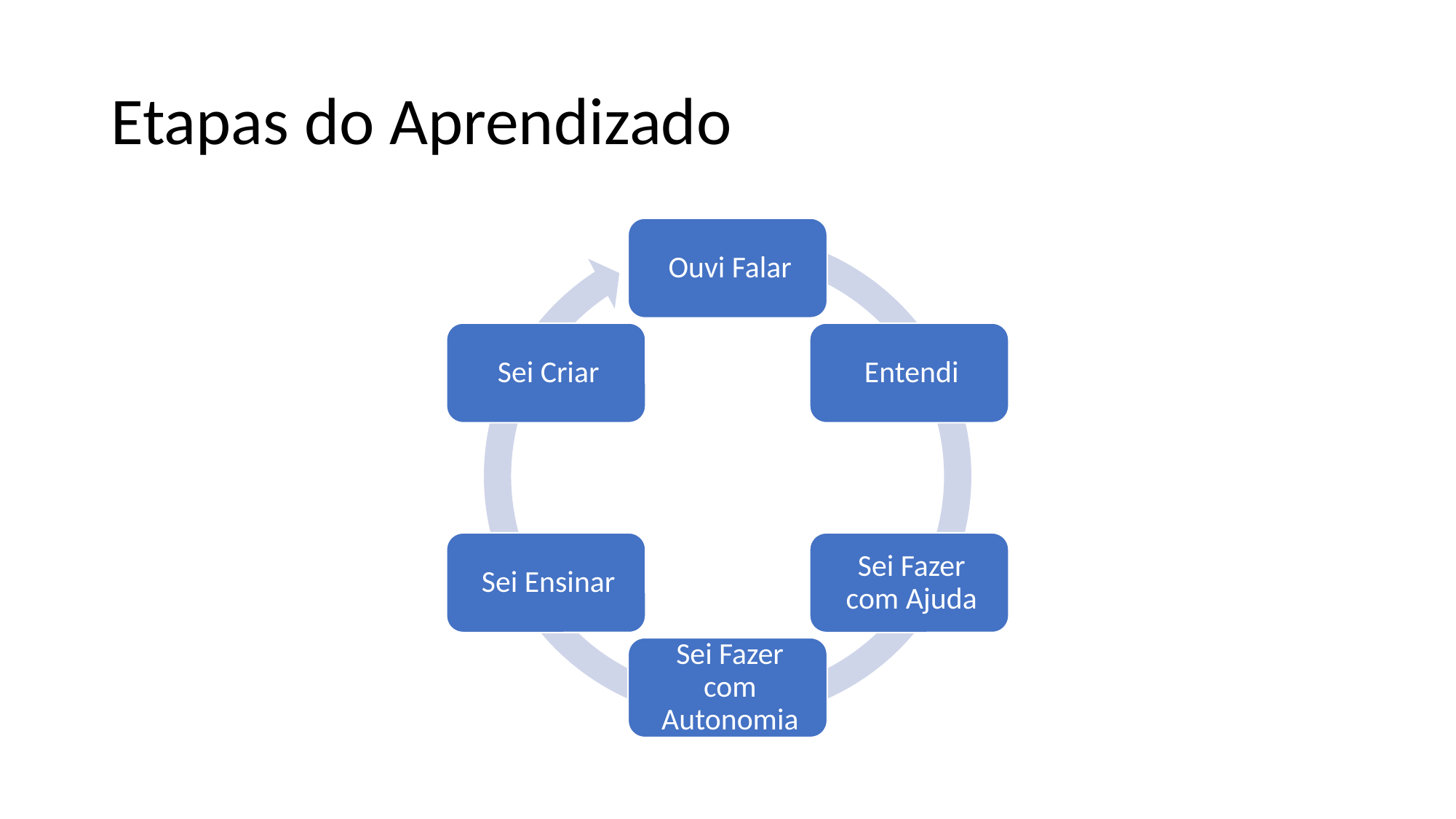

# Etapas do Aprendizado
Ouvi Falar
Entendi
Sei Fazer com Ajuda
Sei Fazer com Autonomia
Sei Ensinar
Sei Criar